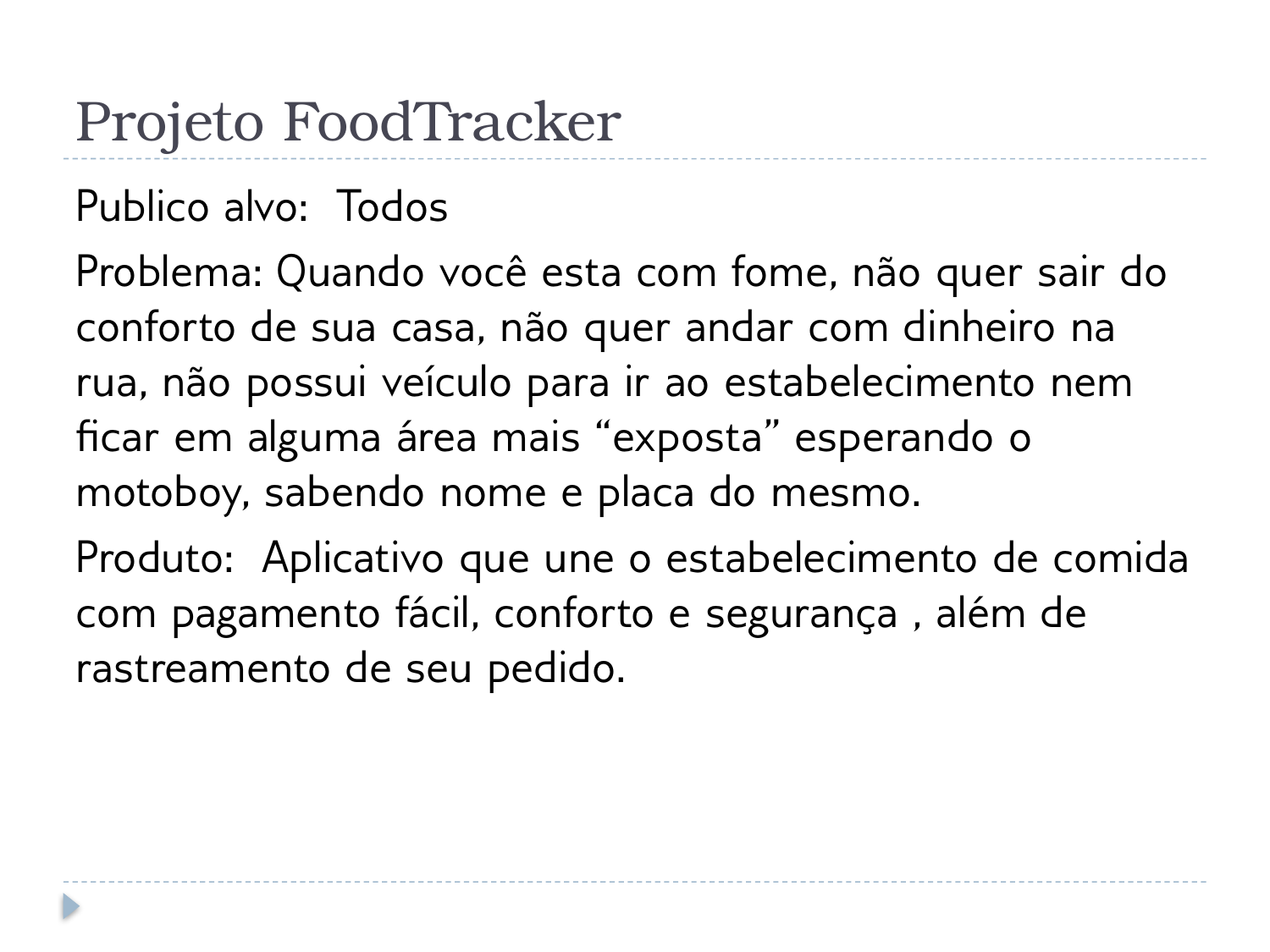

# Projeto FoodTracker
Publico alvo:  Todos
Problema: Quando você esta com fome, não quer sair do conforto de sua casa, não quer andar com dinheiro na rua, não possui veículo para ir ao estabelecimento nem ficar em alguma área mais “exposta” esperando o motoboy, sabendo nome e placa do mesmo.
Produto:  Aplicativo que une o estabelecimento de comida com pagamento fácil, conforto e segurança , além de rastreamento de seu pedido.